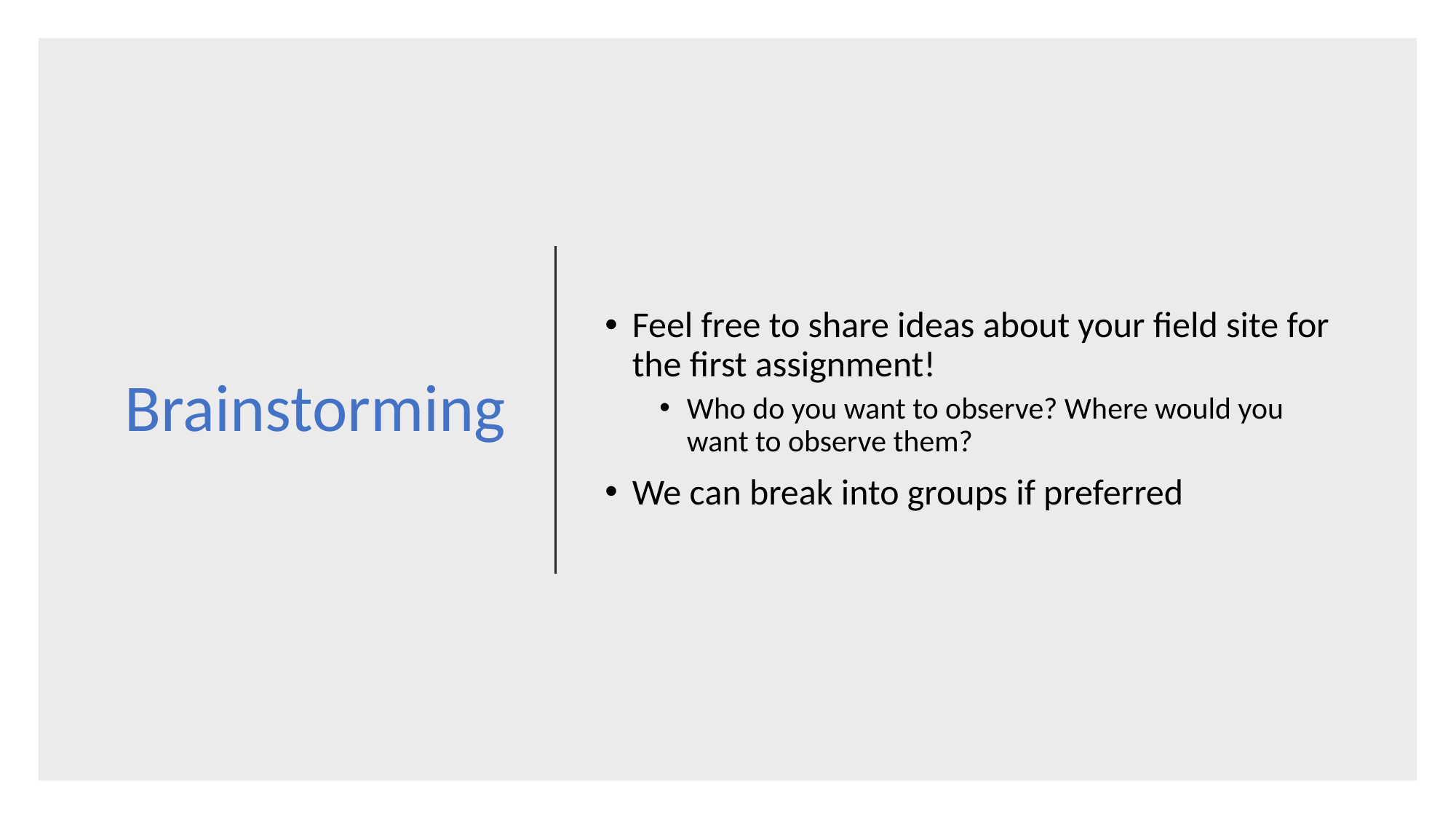

# Brainstorming
Feel free to share ideas about your field site for the first assignment!
Who do you want to observe? Where would you want to observe them?
We can break into groups if preferred